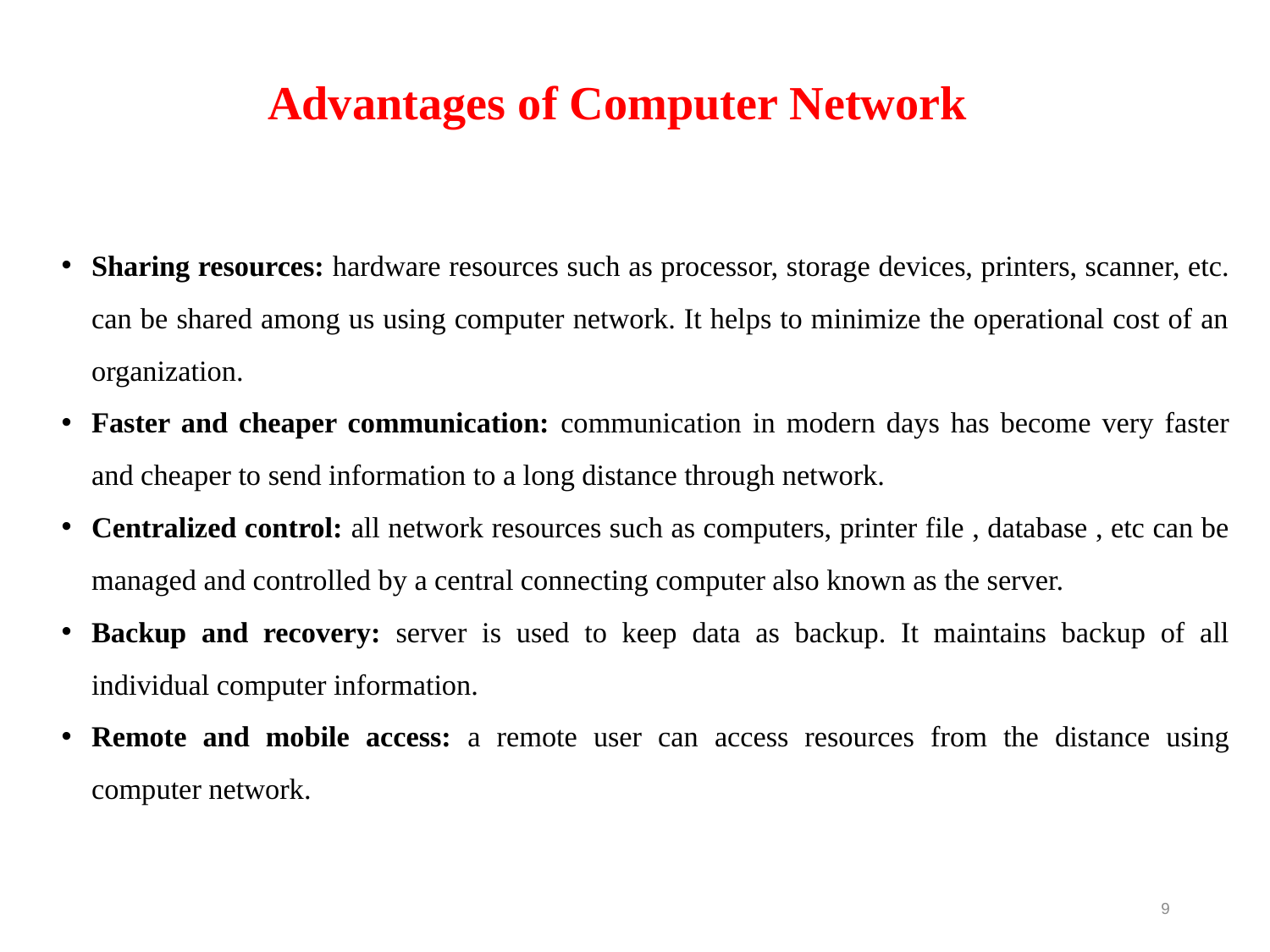

Advantages of Computer Network
Sharing resources: hardware resources such as processor, storage devices, printers, scanner, etc. can be shared among us using computer network. It helps to minimize the operational cost of an organization.
Faster and cheaper communication: communication in modern days has become very faster and cheaper to send information to a long distance through network.
Centralized control: all network resources such as computers, printer file , database , etc can be managed and controlled by a central connecting computer also known as the server.
Backup and recovery: server is used to keep data as backup. It maintains backup of all individual computer information.
Remote and mobile access: a remote user can access resources from the distance using computer network.

9